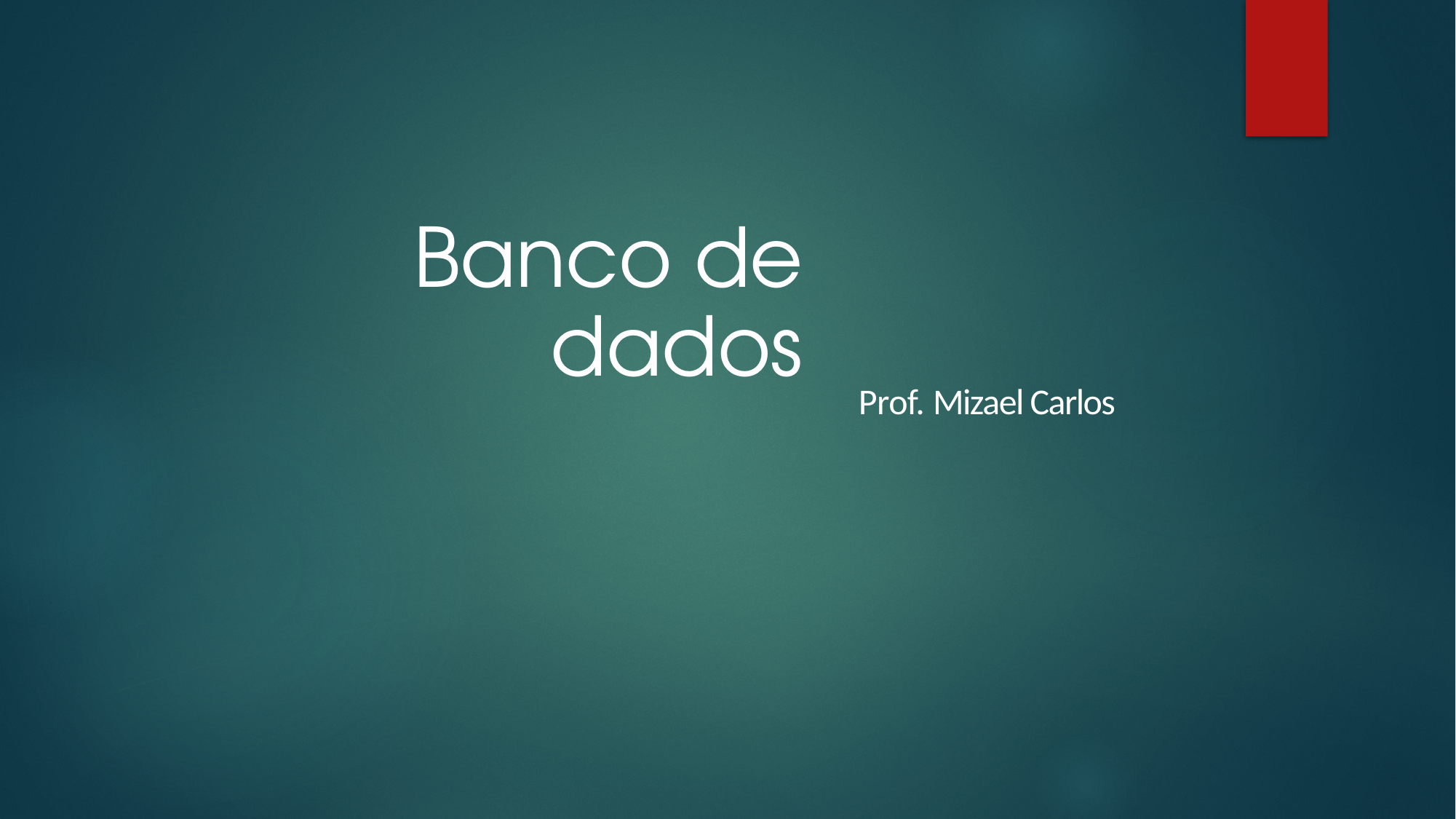

# Banco de dados
Prof. Mizael Carlos